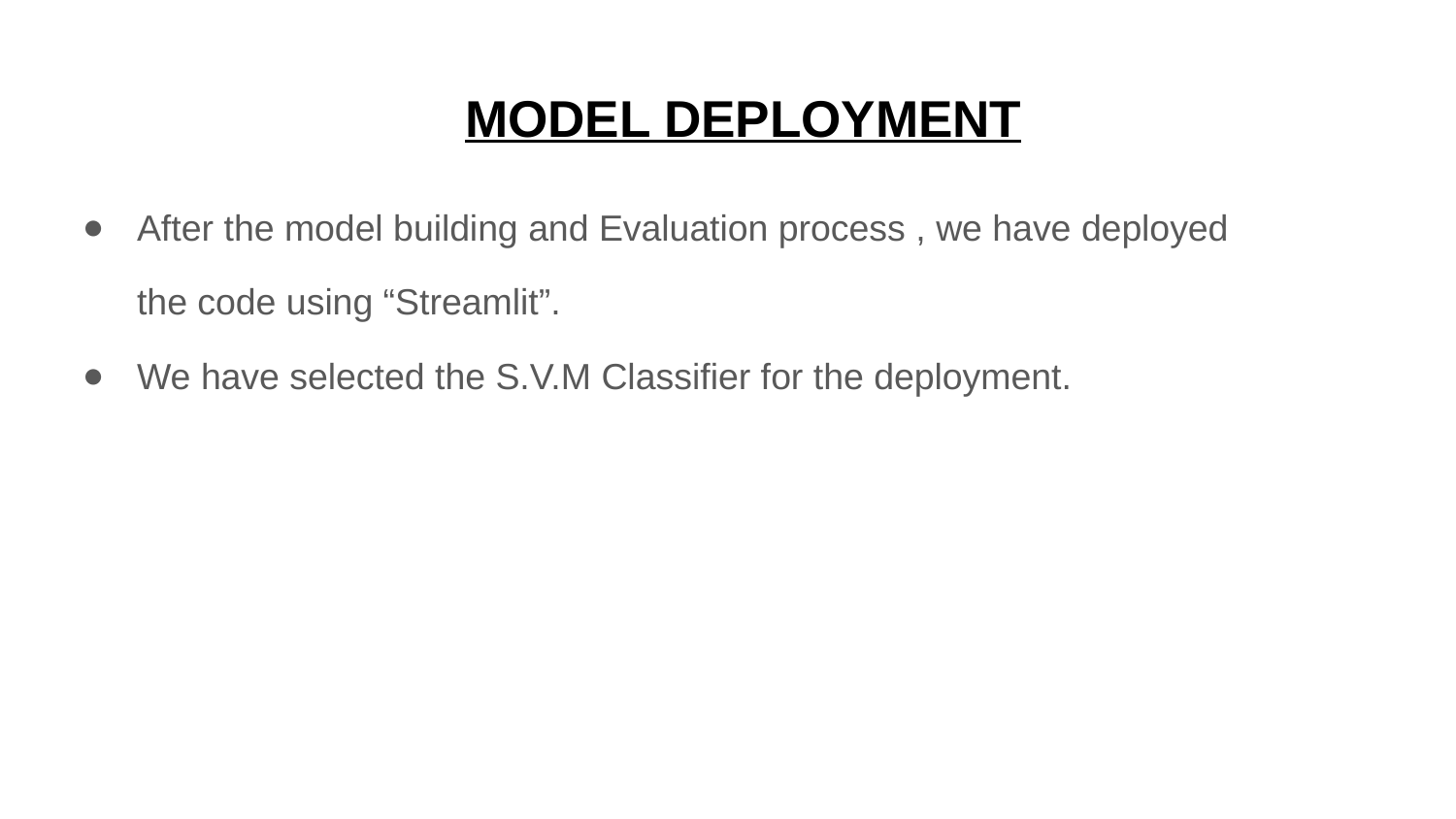

# MODEL DEPLOYMENT
After the model building and Evaluation process , we have deployed
the code using “Streamlit”.
We have selected the S.V.M Classifier for the deployment.